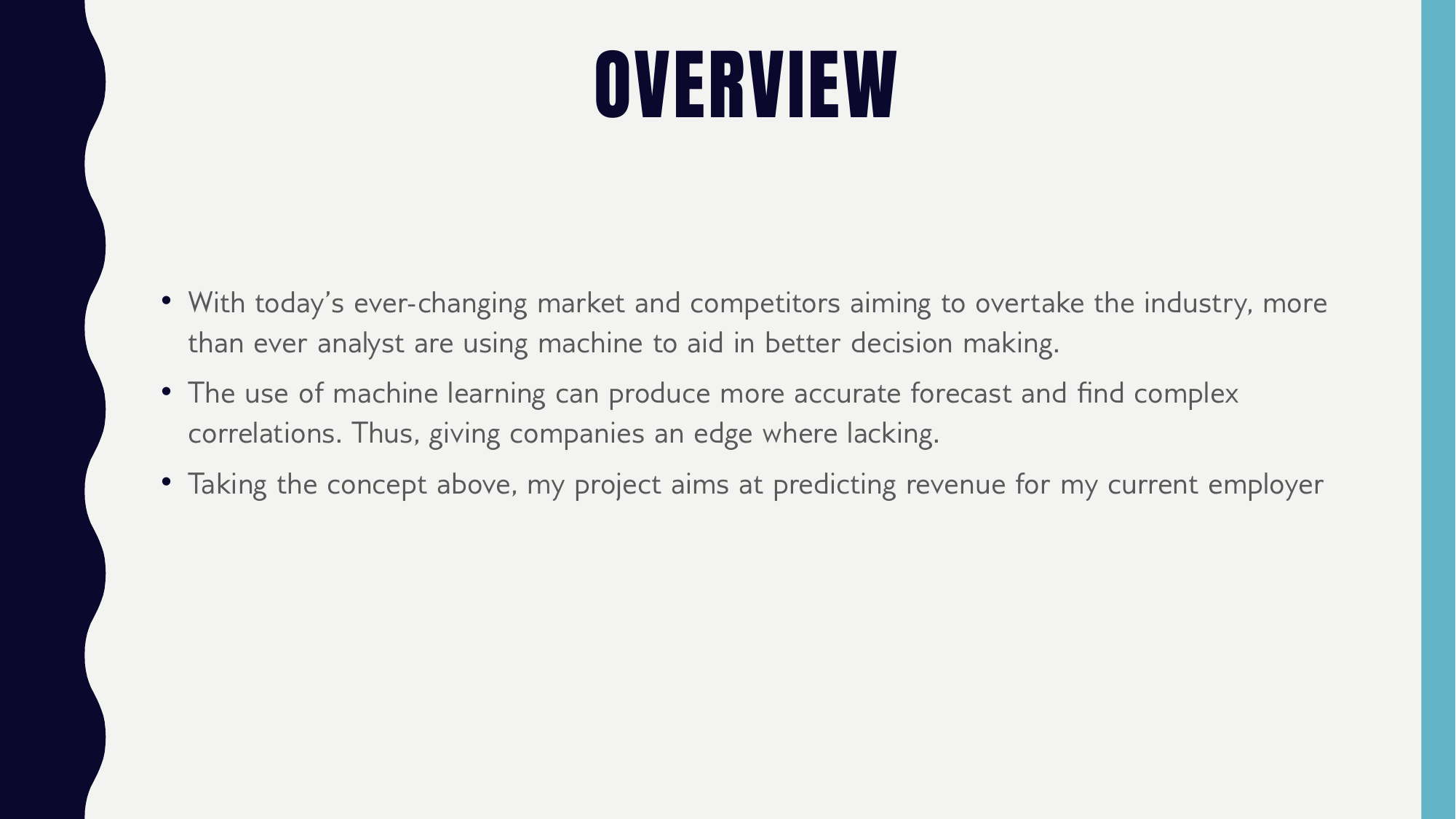

# Overview
With today’s ever-changing market and competitors aiming to overtake the industry, more than ever analyst are using machine to aid in better decision making.
The use of machine learning can produce more accurate forecast and find complex correlations. Thus, giving companies an edge where lacking.
Taking the concept above, my project aims at predicting revenue for my current employer